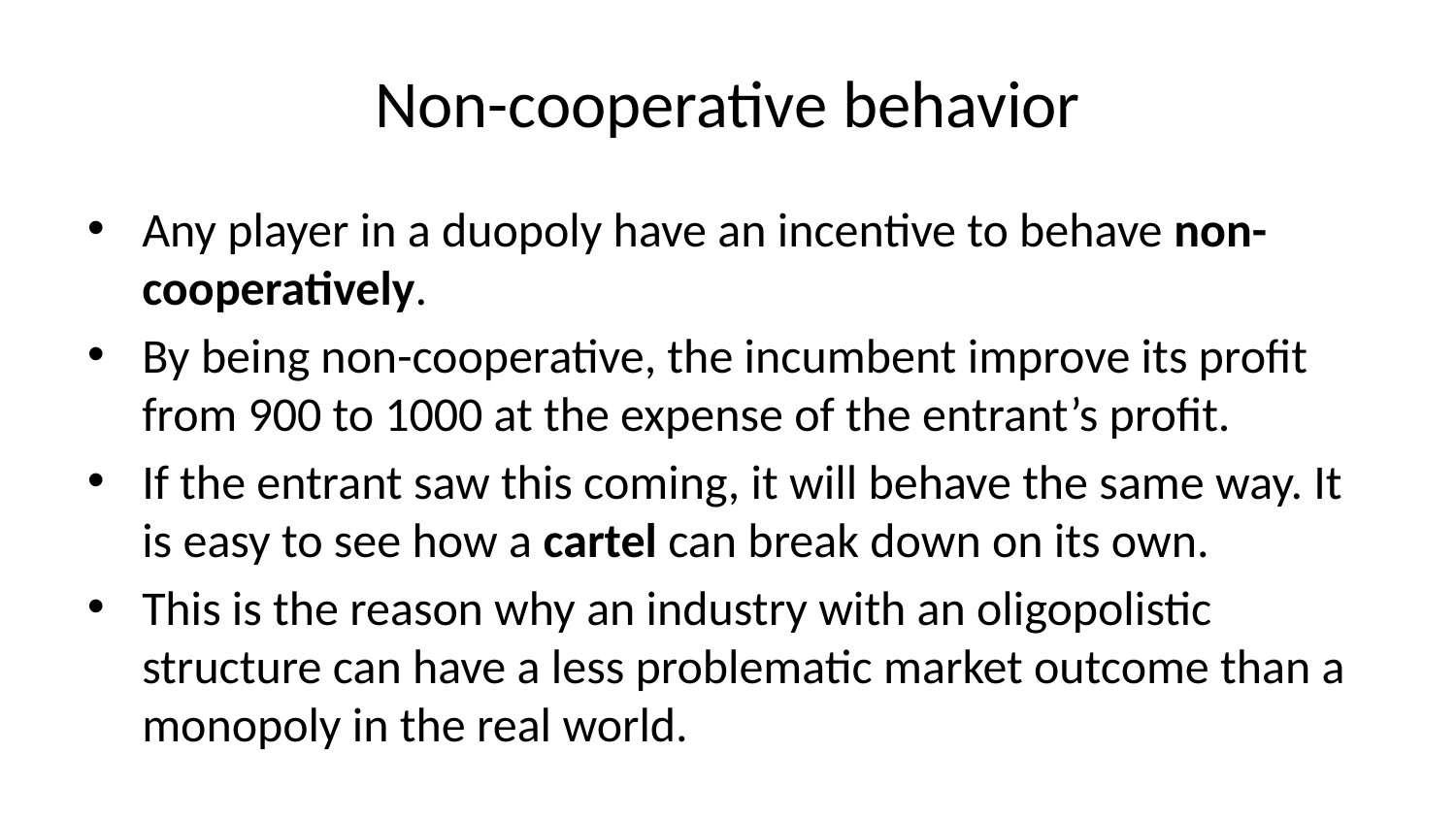

# Non-cooperative behavior
Any player in a duopoly have an incentive to behave non-cooperatively.
By being non-cooperative, the incumbent improve its profit from 900 to 1000 at the expense of the entrant’s profit.
If the entrant saw this coming, it will behave the same way. It is easy to see how a cartel can break down on its own.
This is the reason why an industry with an oligopolistic structure can have a less problematic market outcome than a monopoly in the real world.